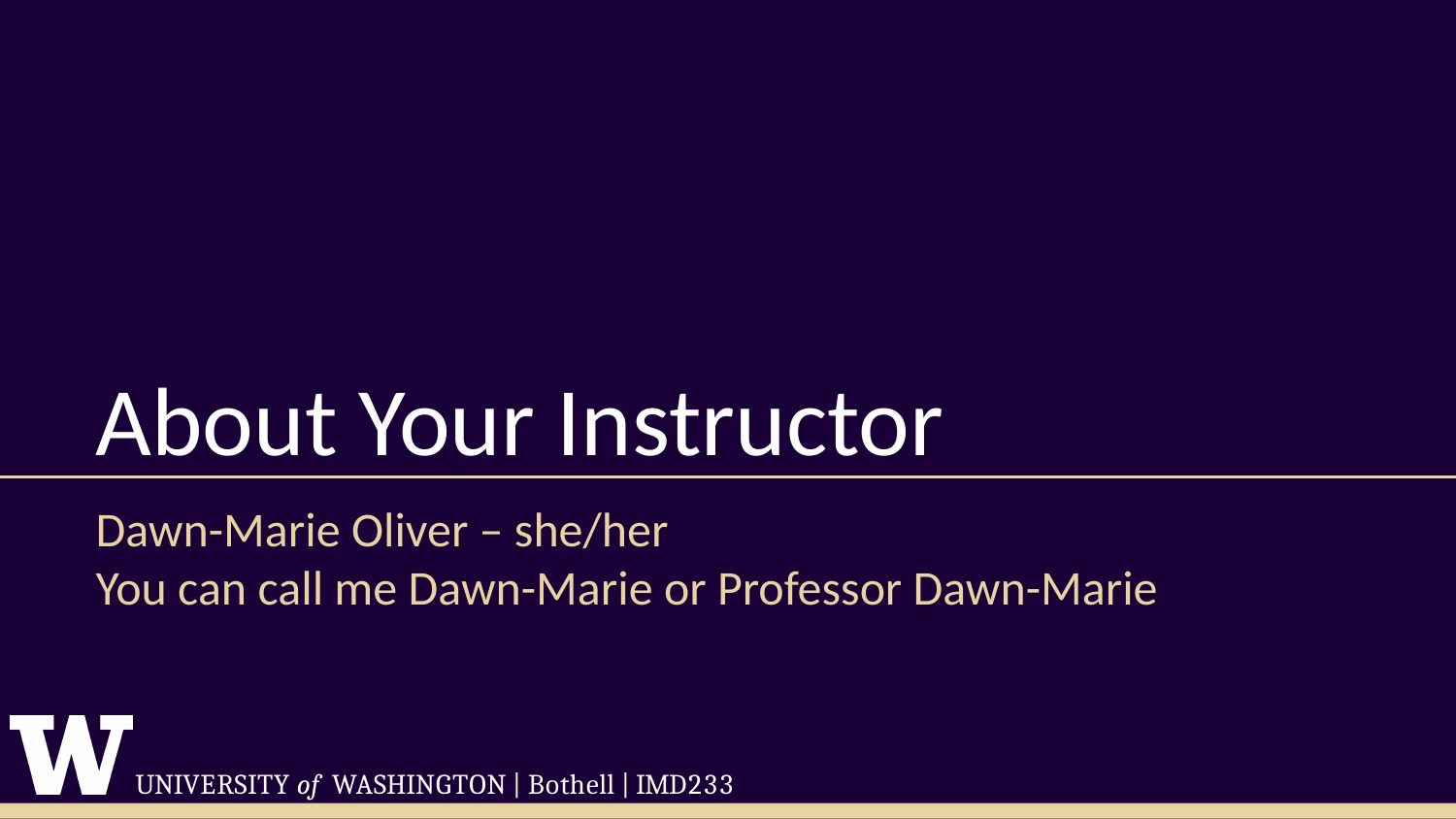

# About Your Instructor
Dawn-Marie Oliver – she/her
You can call me Dawn-Marie or Professor Dawn-Marie